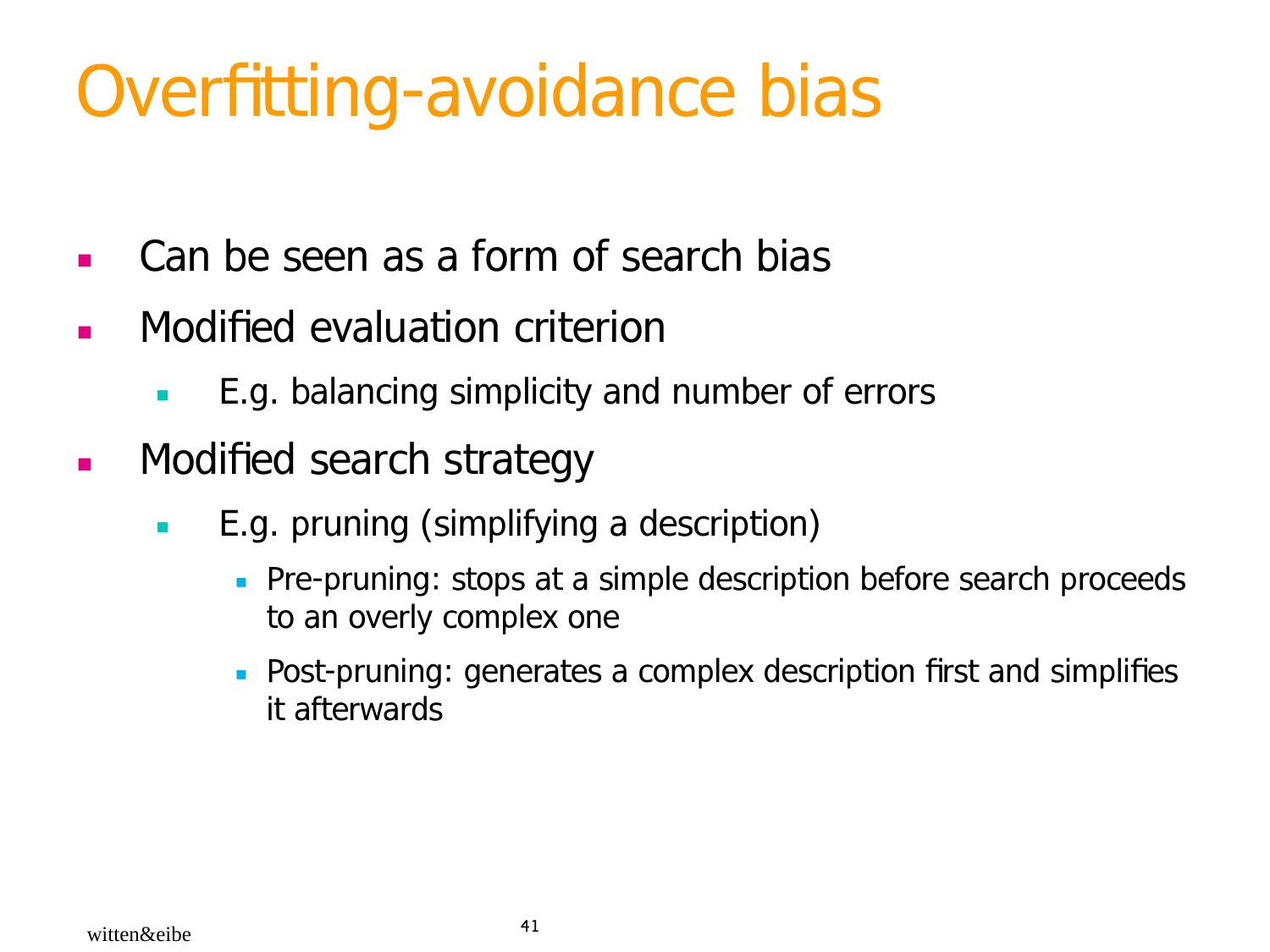

# Overfitting-avoidance bias
Can be seen as a form of search bias
Modified evaluation criterion
E.g. balancing simplicity and number of errors
Modified search strategy
E.g. pruning (simplifying a description)
Pre-pruning: stops at a simple description before search proceeds to an overly complex one
Post-pruning: generates a complex description first and simplifies it afterwards
41
witten&eibe